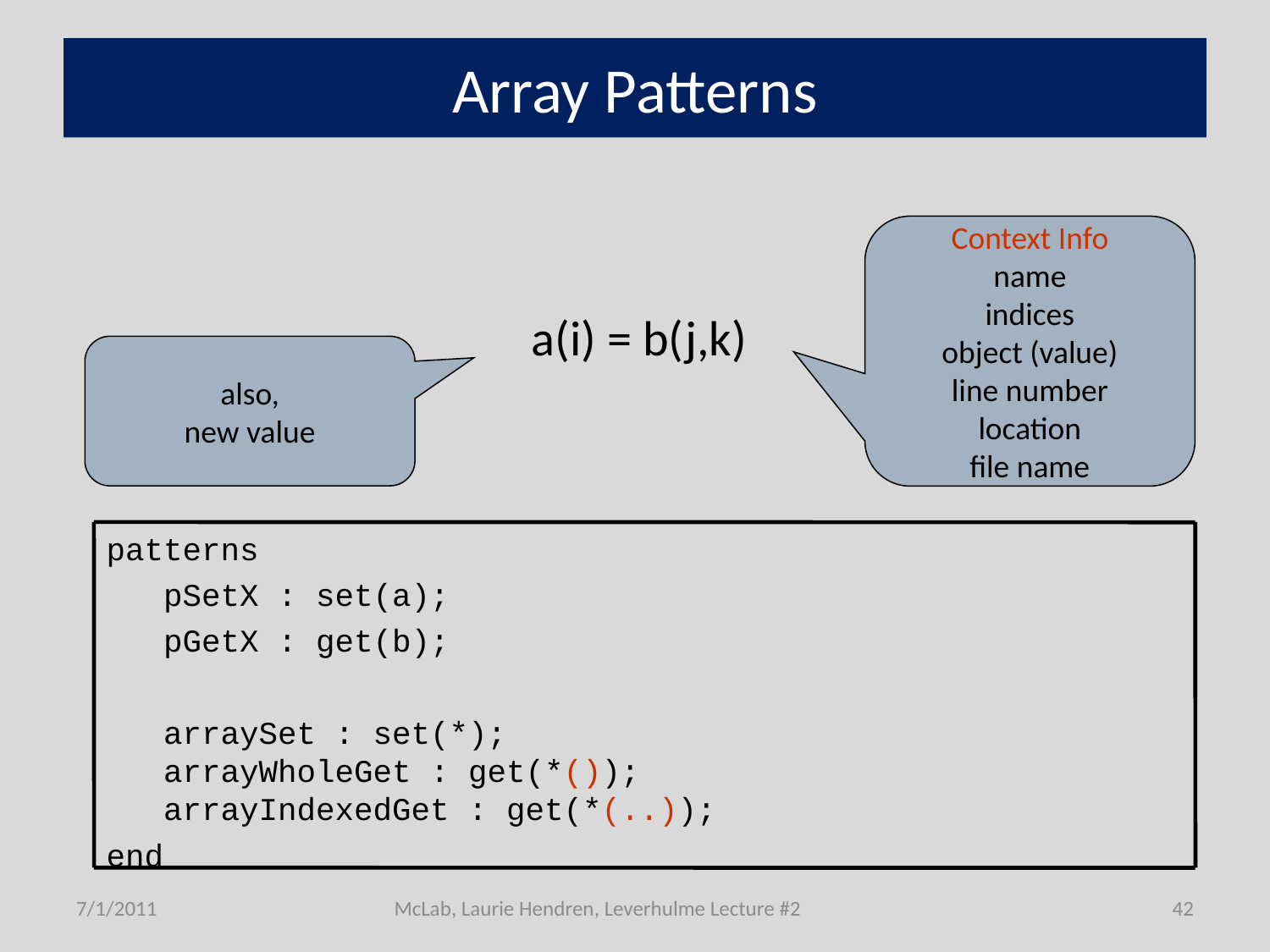

# Array Patterns
‏
Context Info
name
indices
object (value)‏
line number
location
file name
a(i) = b(j,k)
also,
new value
patterns
   pSetX : set(a);
   pGetX : get(b);

   arraySet : set(*);
   arrayWholeGet : get(*());
   arrayIndexedGet : get(*(..));
end

7/1/2011
McLab, Laurie Hendren, Leverhulme Lecture #2
42